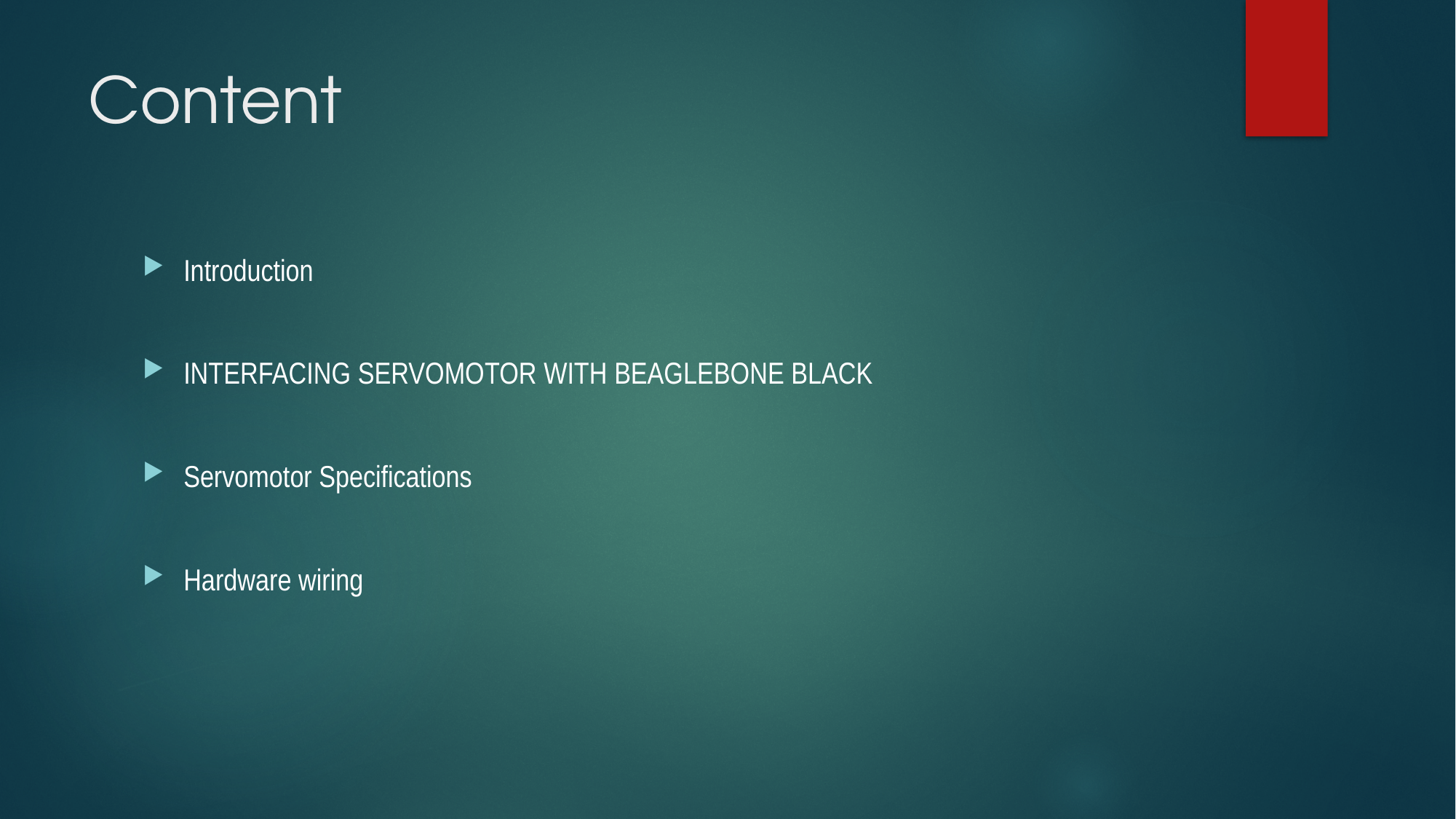

# Content
Introduction

INTERFACING SERVOMOTOR WITH BEAGLEBONE BLACK

Servomotor Specifications

Hardware wiring